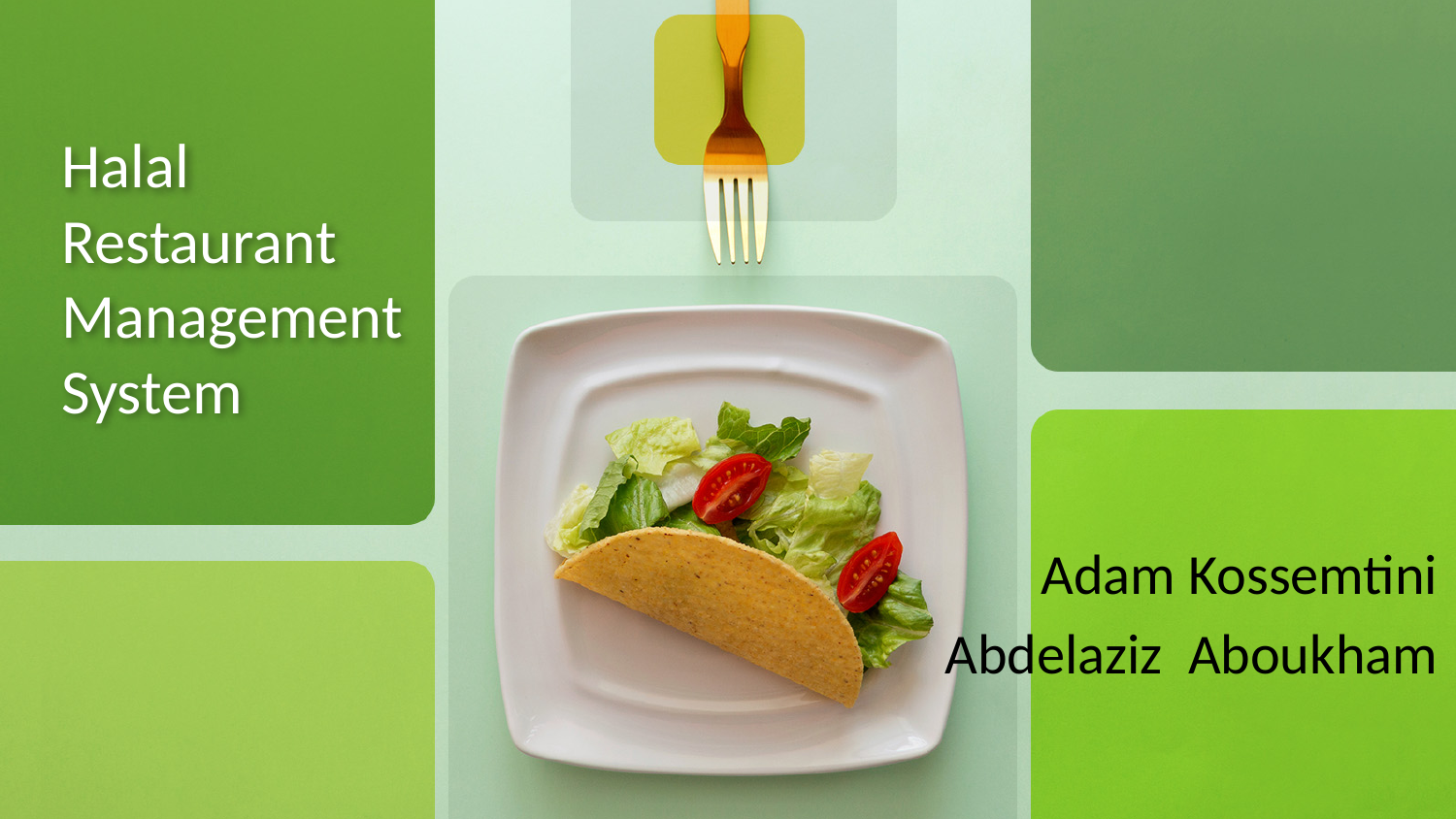

# Halal Restaurant Management System
Adam Kossemtini
Abdelaziz  Aboukham